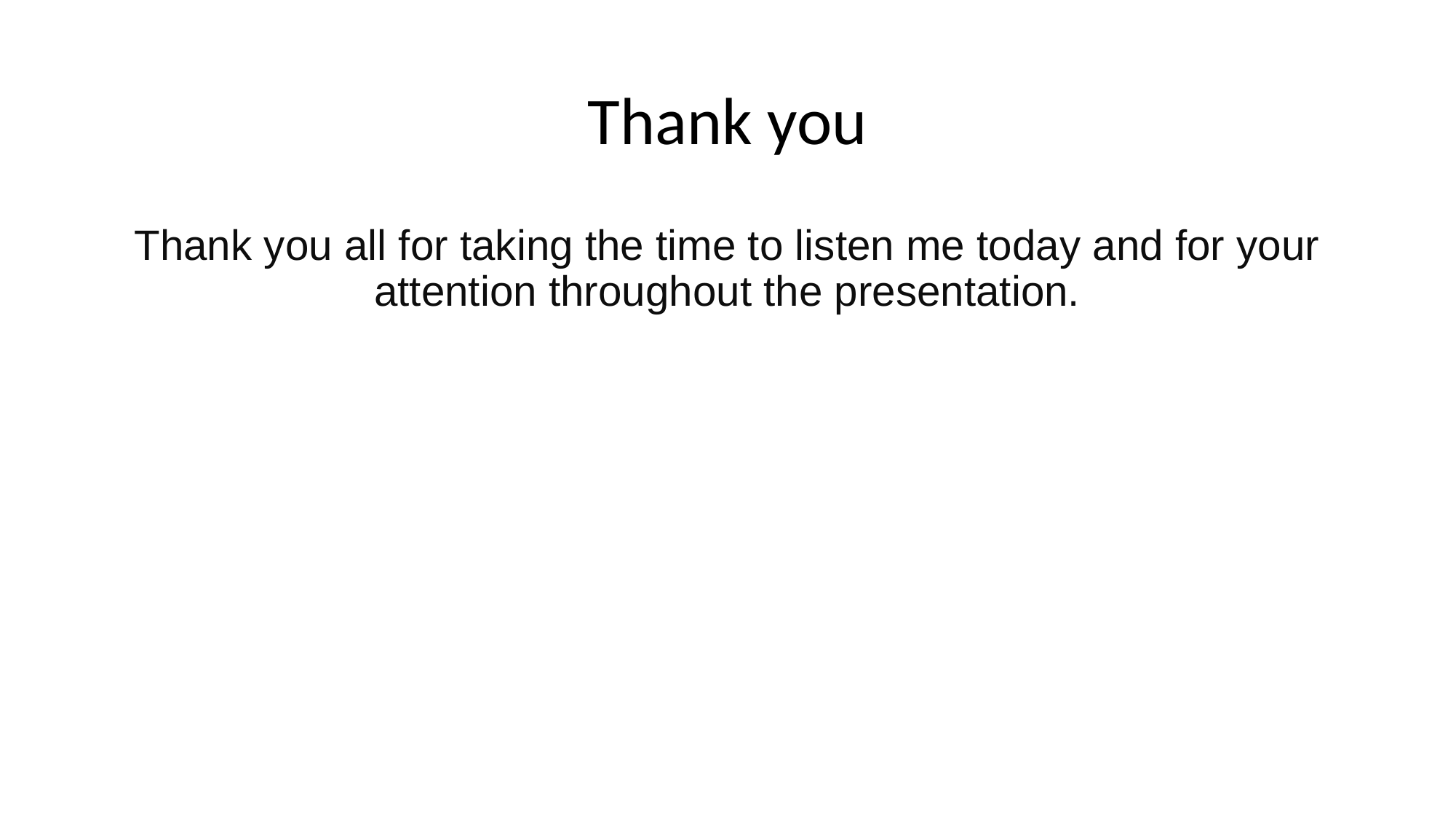

# Thank you
Thank you all for taking the time to listen me today and for your attention throughout the presentation.